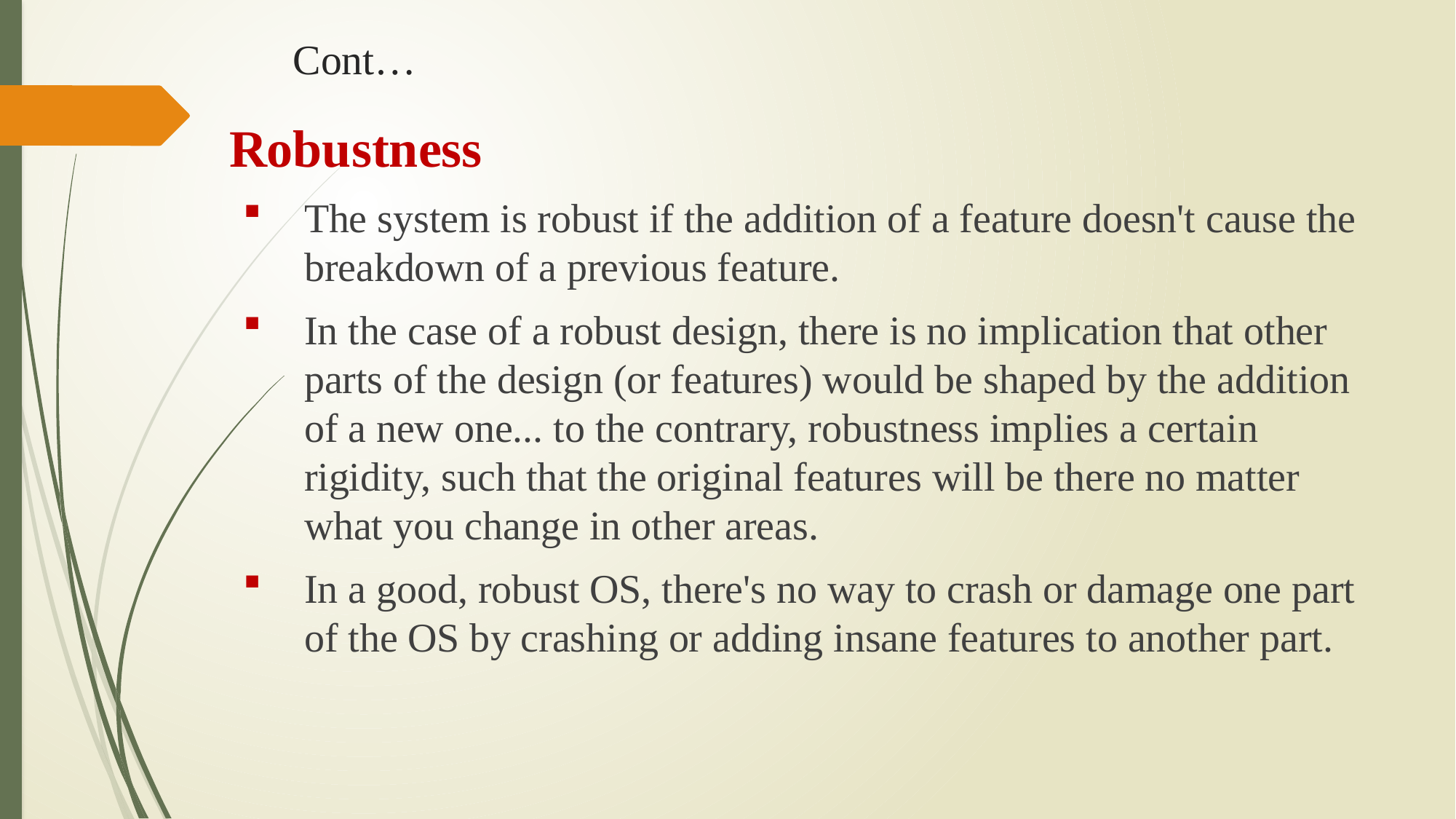

# Cont…
Robustness
The system is robust if the addition of a feature doesn't cause the breakdown of a previous feature.
In the case of a robust design, there is no implication that other parts of the design (or features) would be shaped by the addition of a new one... to the contrary, robustness implies a certain rigidity, such that the original features will be there no matter what you change in other areas.
In a good, robust OS, there's no way to crash or damage one part of the OS by crashing or adding insane features to another part.